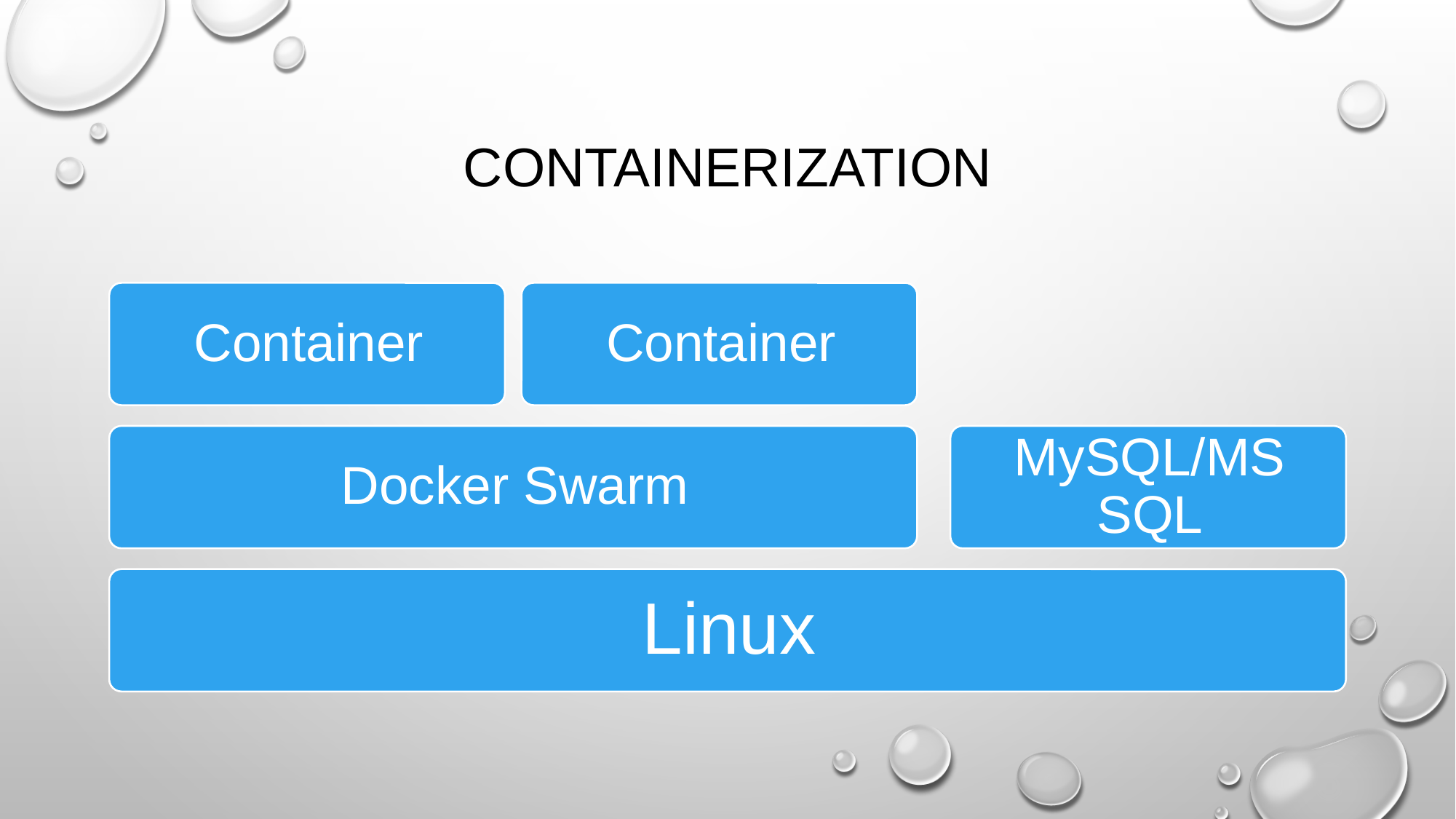

# Containerization
Linux
Docker Swarm
Container
Container
MySQL/MS SQL